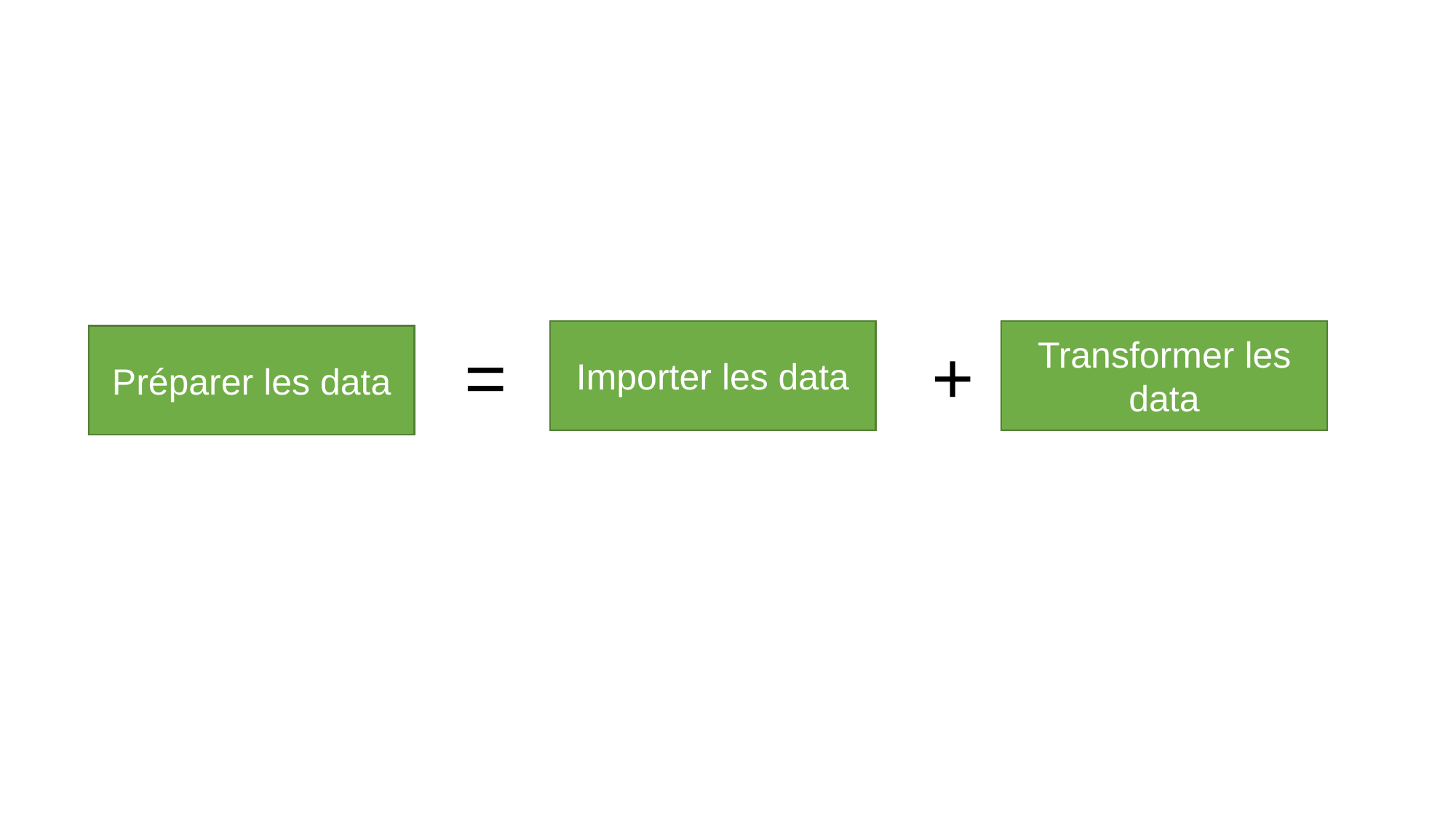

Importer les data
Transformer les data
Préparer les data
=
+